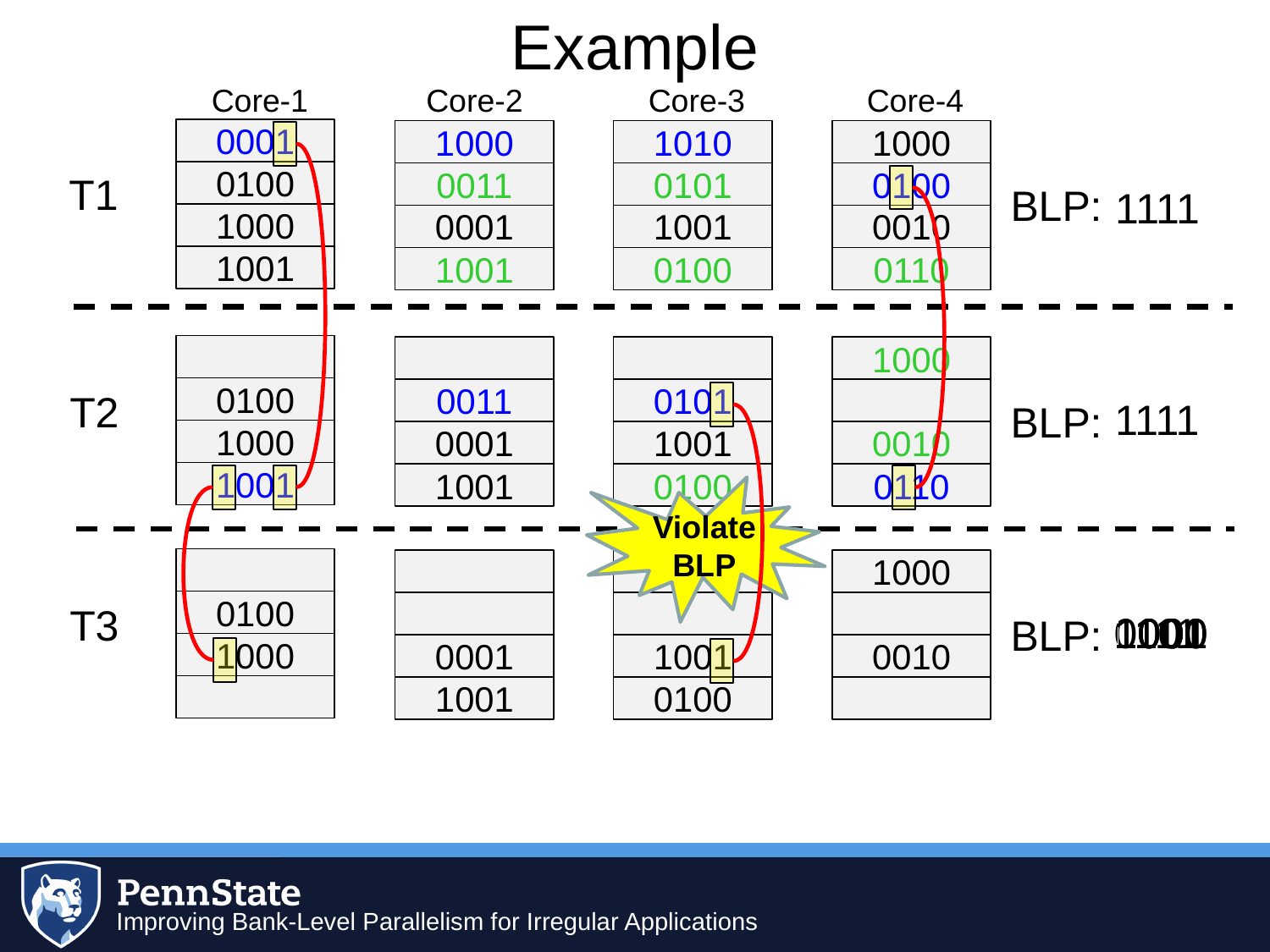

Example
Core-1
Core-2
Core-3
Core-4
0001
1000
1010
1000

0100
T1
0011
0101
0100

BLP:
1111
1000
0001
1001
0010
1001
1001
0100
0110

1000
0100
0011
0101

T2

1111
BLP:
1000
0001
1001
0010
1001
1001
0100
0110

Violate BLP

1000
0100

T3
0000
1000
1001
1101
1111
BLP:
1000
0001
1001
0010

1001
0100